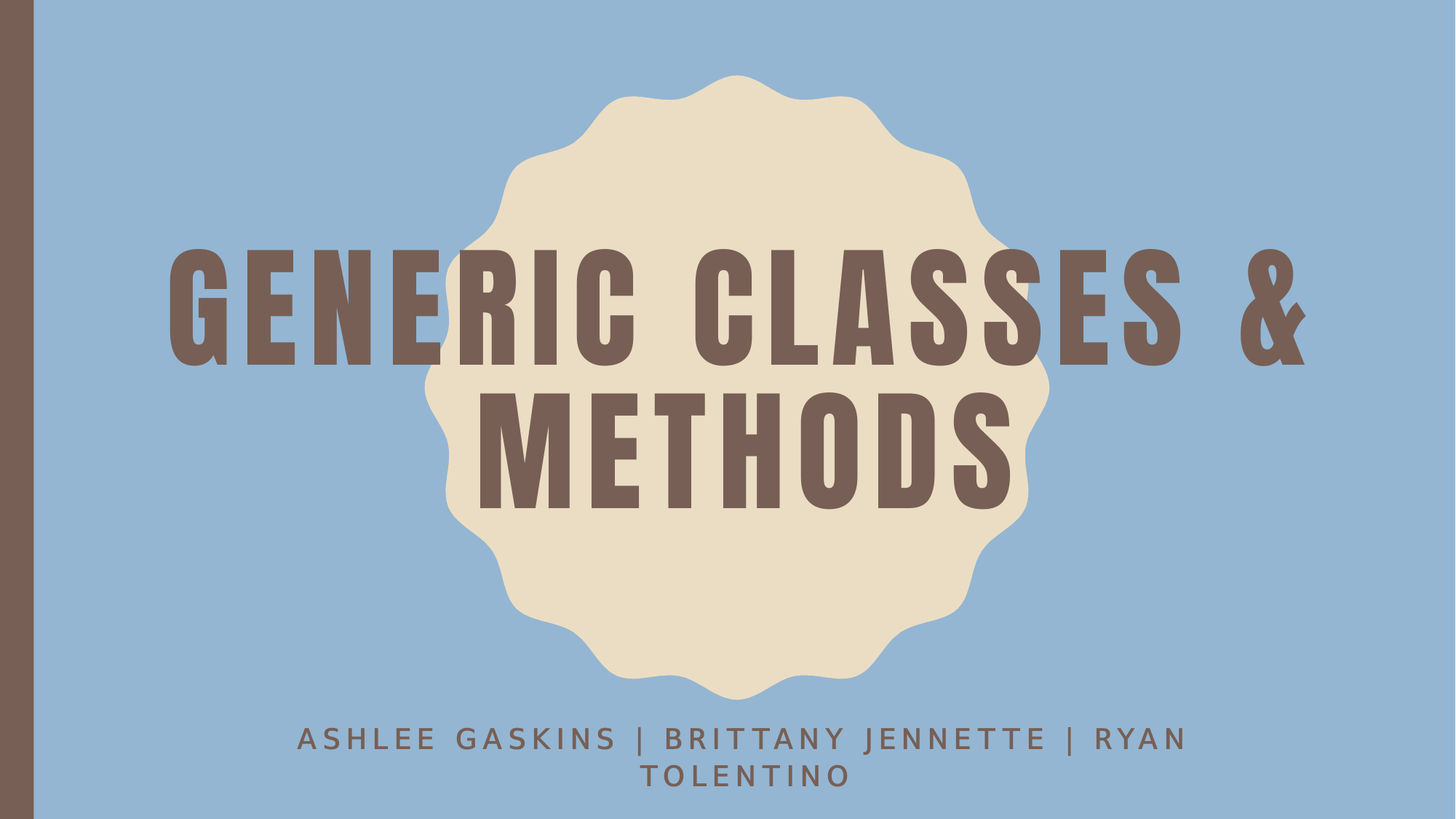

# Generic classes & Methods
Ashlee Gaskins | Brittany Jennette | Ryan Tolentino